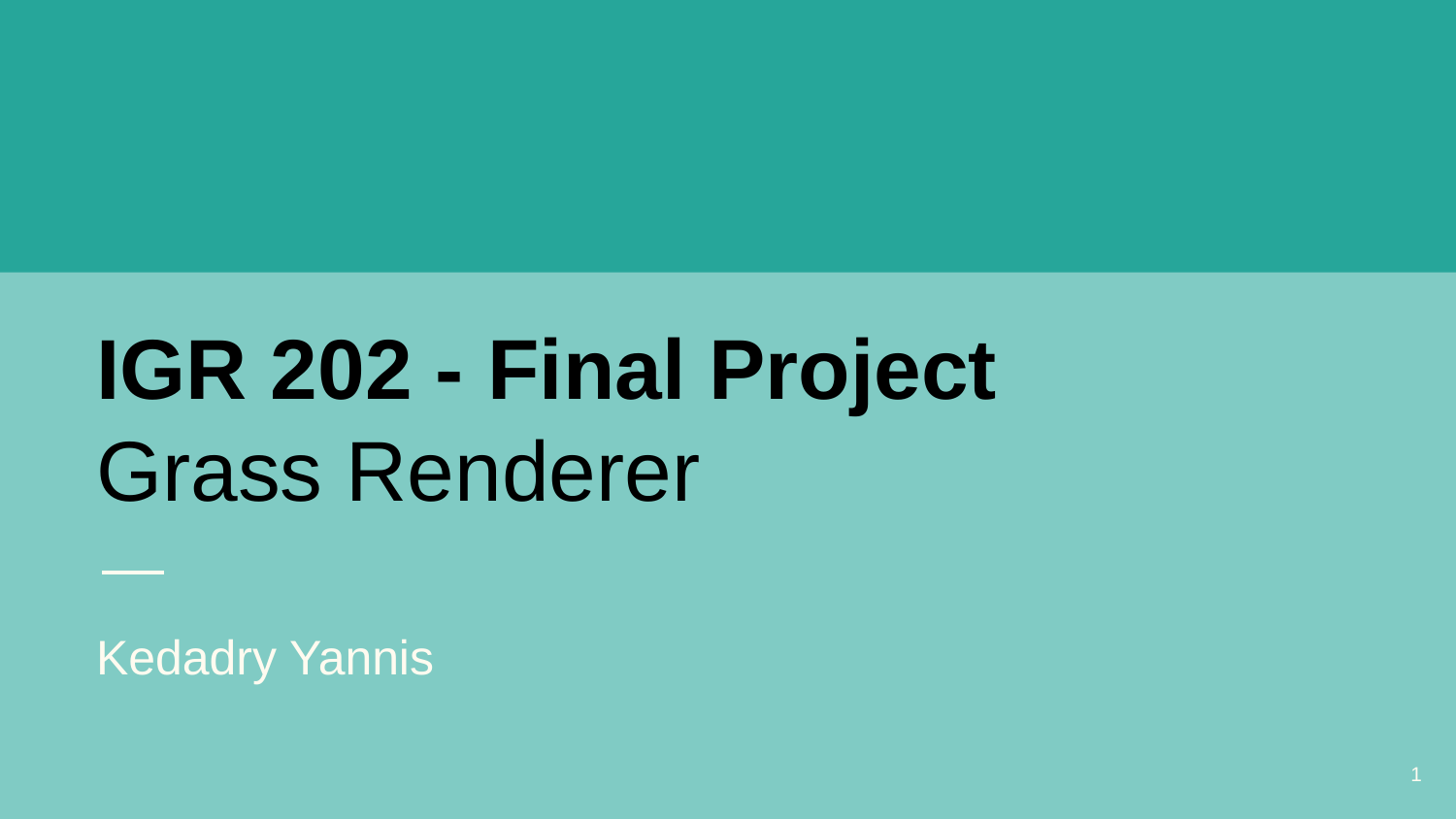

# IGR 202 - Final Project
Grass Renderer
Kedadry Yannis
1